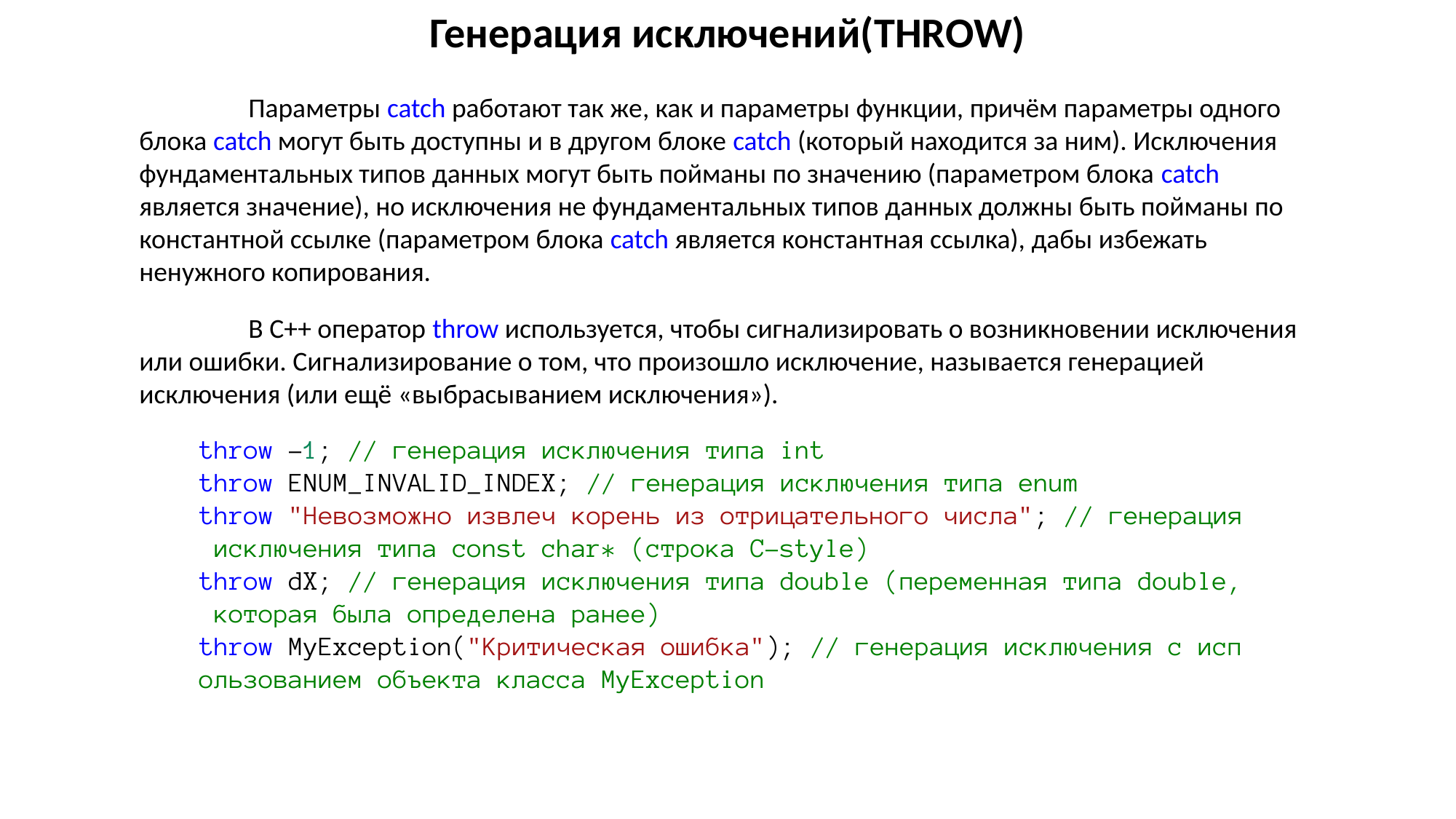

Генерация исключений(THROW)
	Параметры catch работают так же, как и параметры функции, причём параметры одного блока catch могут быть доступны и в другом блоке catch (который находится за ним). Исключения фундаментальных типов данных могут быть пойманы по значению (параметром блока catch является значение), но исключения не фундаментальных типов данных должны быть пойманы по константной ссылке (параметром блока catch является константная ссылка), дабы избежать ненужного копирования.
	В C++ оператор throw используется, чтобы сигнализировать о возникновении исключения или ошибки. Сигнализирование о том, что произошло исключение, называется генерацией исключения (или ещё «выбрасыванием исключения»).
throw -1; // генерация исключения типа int
throw ENUM_INVALID_INDEX; // генерация исключения типа enum
throw "Невозможно извлеч корень из отрицательного числа"; // генерация исключения типа const char* (строка C-style)
throw dX; // генерация исключения типа double (переменная типа double, которая была определена ранее)
throw MyException("Критическая ошибка"); // генерация исключения с использованием объекта класса MyException